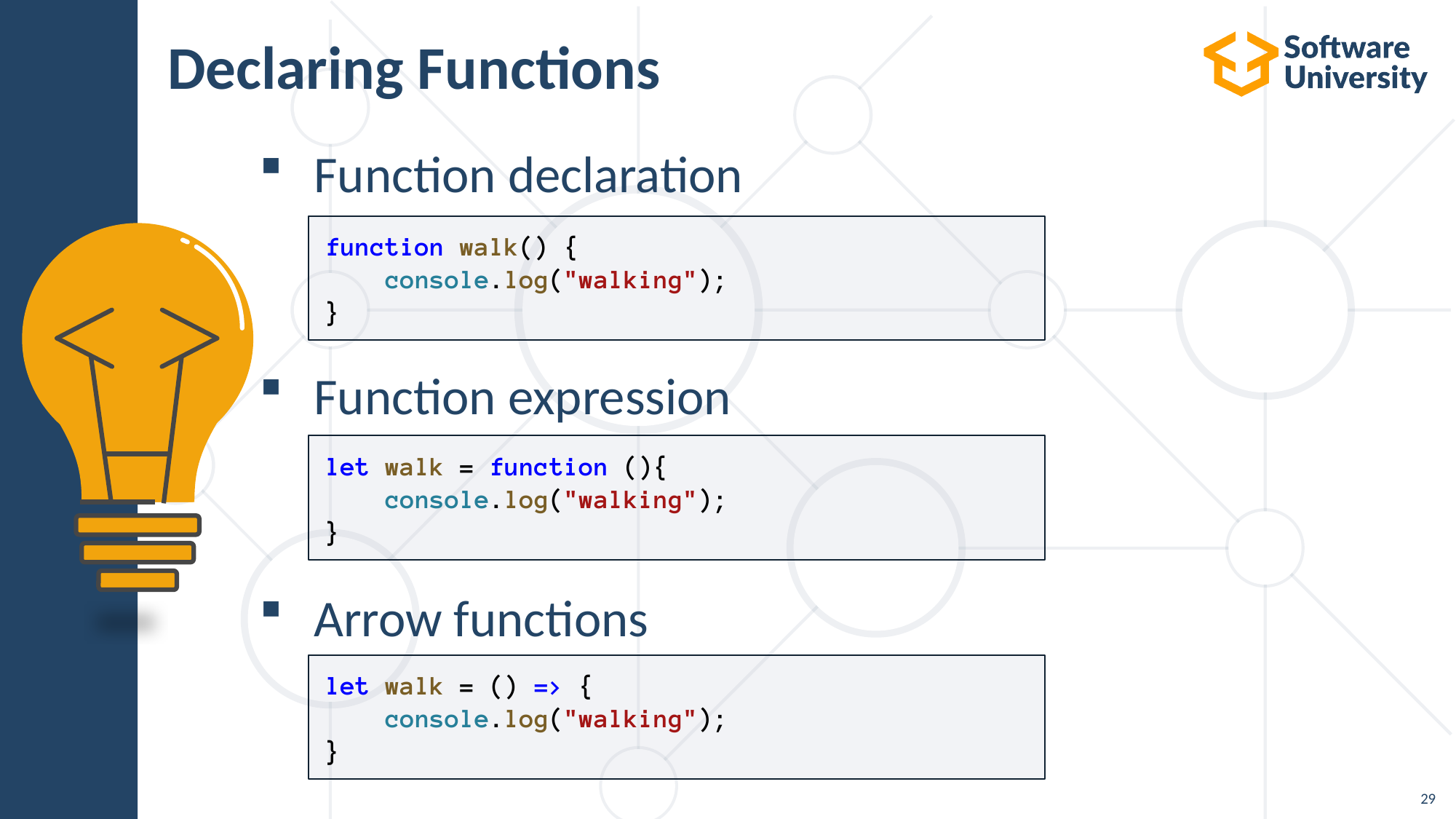

# Declaring Functions
Function declaration

Function expression

Arrow functions

function walk() {
    console.log("walking");
}
let walk = function (){
    console.log("walking");
}
let walk = () => {
    console.log("walking");
}
29